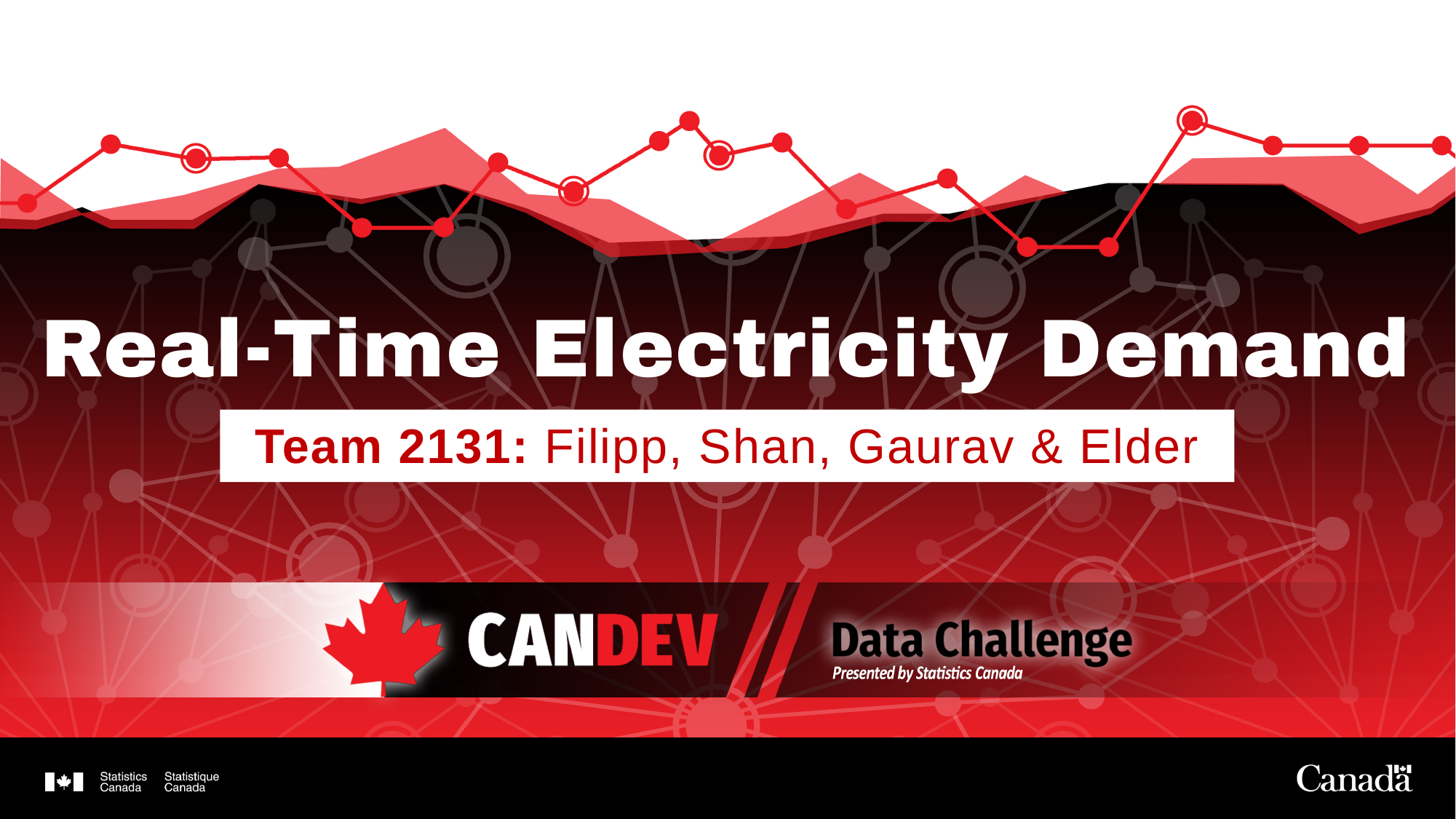

# Real-Time Electricity Demand for Ontario
Team 2131: Filipp, Shan, Gaurav & Elder